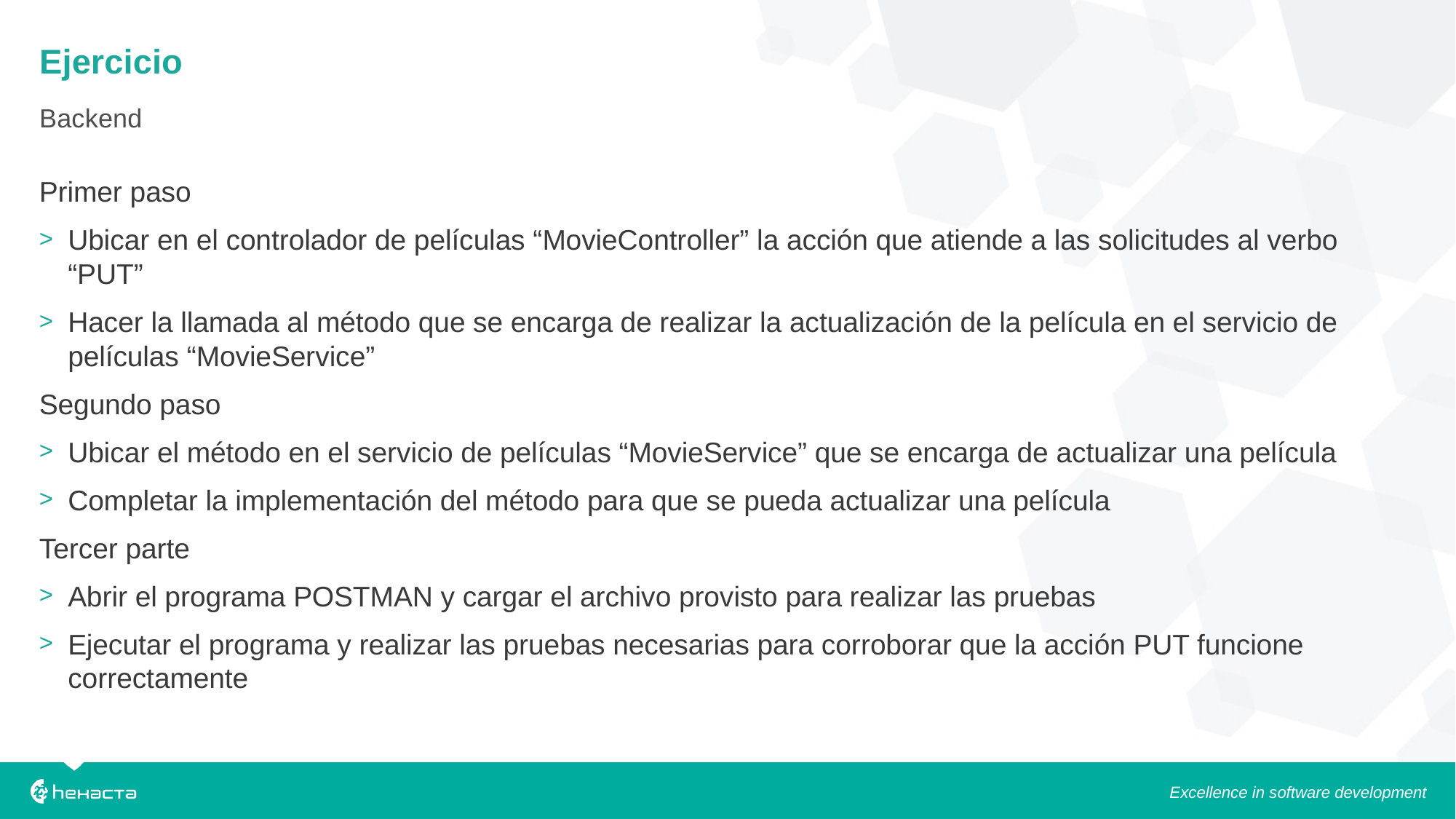

# Ejercicio
Backend
Primer paso
Ubicar en el controlador de películas “MovieController” la acción que atiende a las solicitudes al verbo “PUT”
Hacer la llamada al método que se encarga de realizar la actualización de la película en el servicio de películas “MovieService”
Segundo paso
Ubicar el método en el servicio de películas “MovieService” que se encarga de actualizar una película
Completar la implementación del método para que se pueda actualizar una película
Tercer parte
Abrir el programa POSTMAN y cargar el archivo provisto para realizar las pruebas
Ejecutar el programa y realizar las pruebas necesarias para corroborar que la acción PUT funcione correctamente